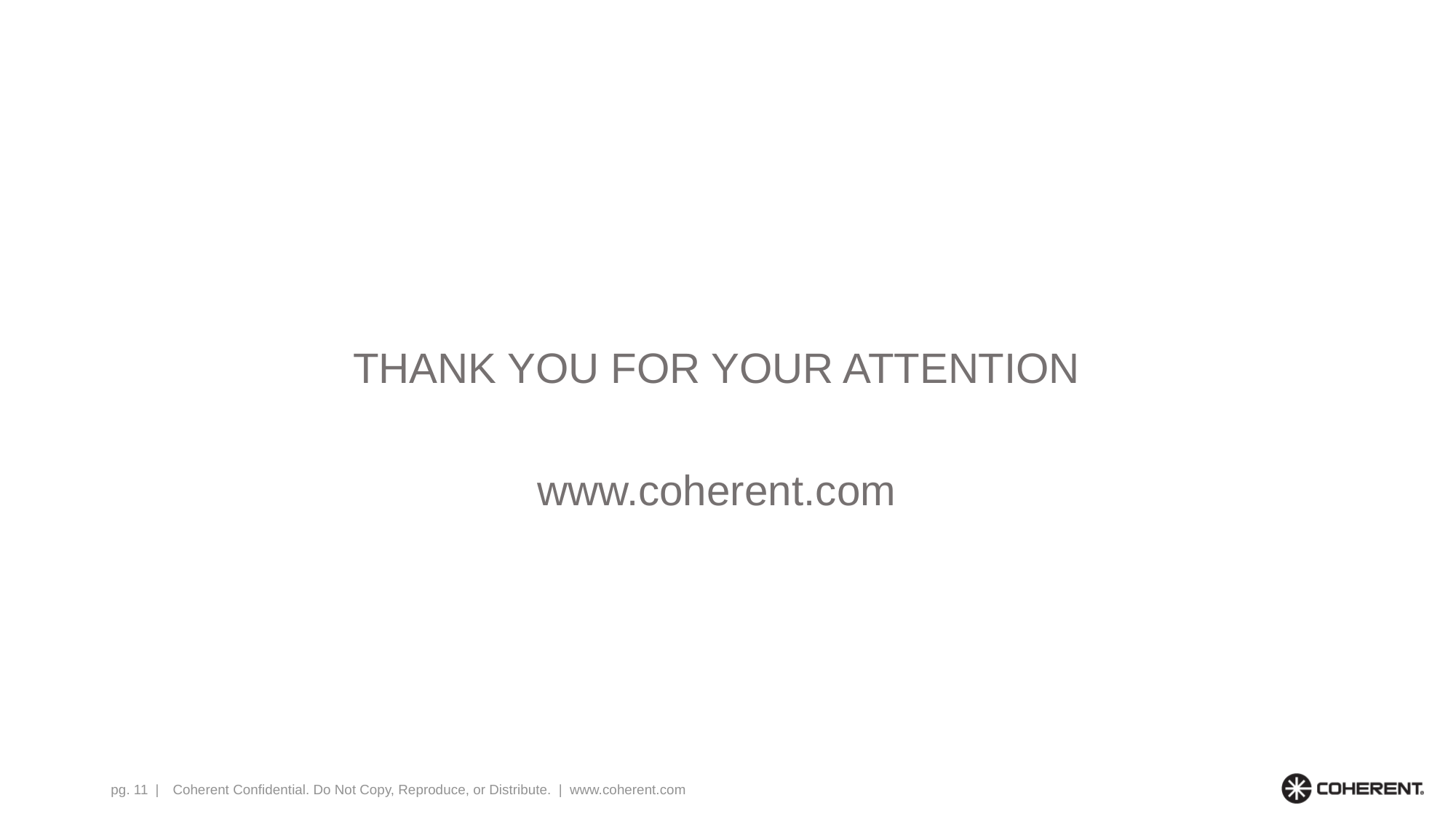

THANK YOU FOR YOUR ATTENTION

www.coherent.com
Coherent Confidential. Do Not Copy, Reproduce, or Distribute.  |  www.coherent.com